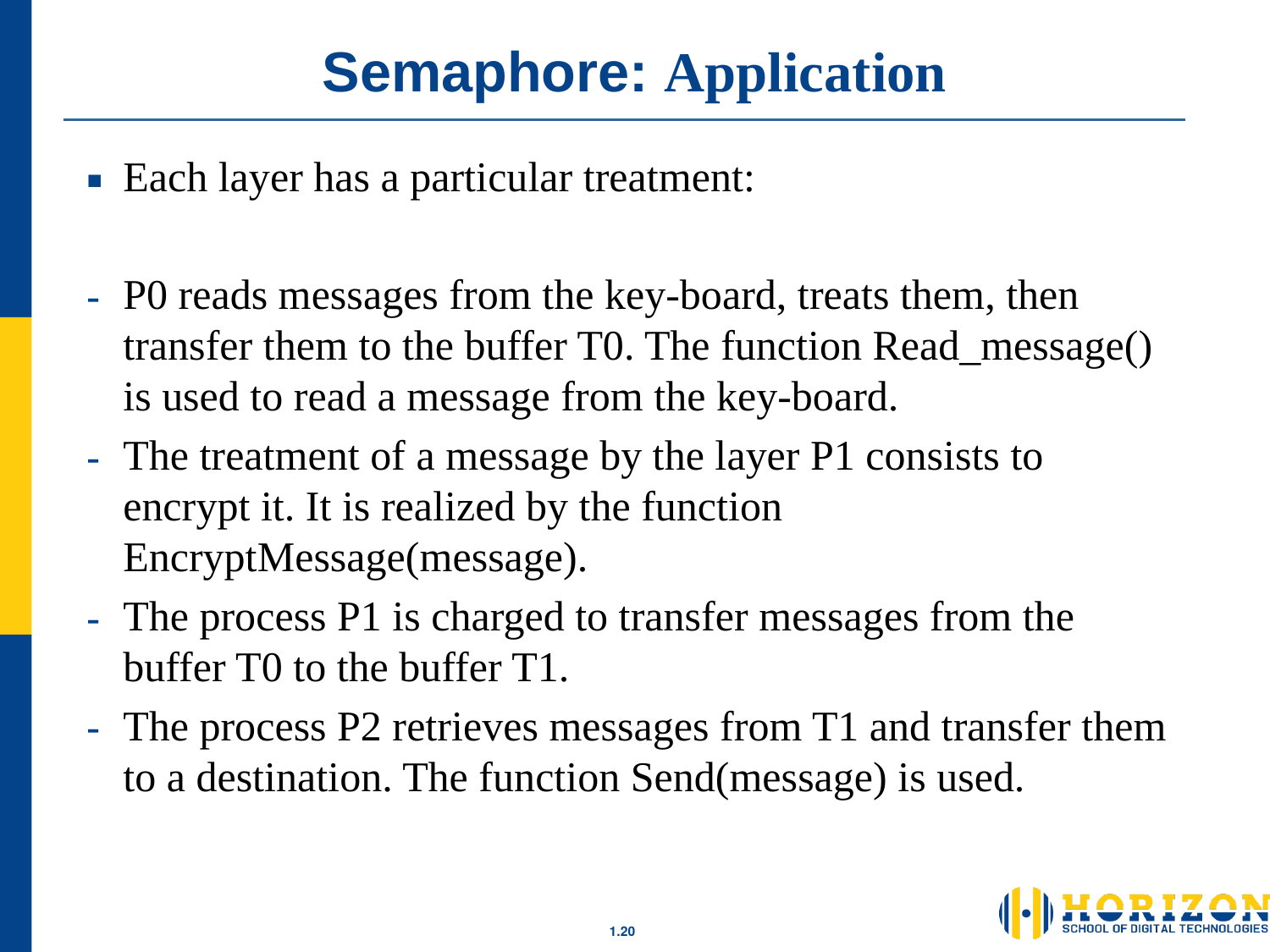

# Semaphore: Application
Each layer has a particular treatment:

P0 reads messages from the key-board, treats them, then transfer them to the buffer T0. The function Read_message() is used to read a message from the key-board.
The treatment of a message by the layer P1 consists to encrypt it. It is realized by the function EncryptMessage(message).
The process P1 is charged to transfer messages from the buffer T0 to the buffer T1.
The process P2 retrieves messages from T1 and transfer them to a destination. The function Send(message) is used.